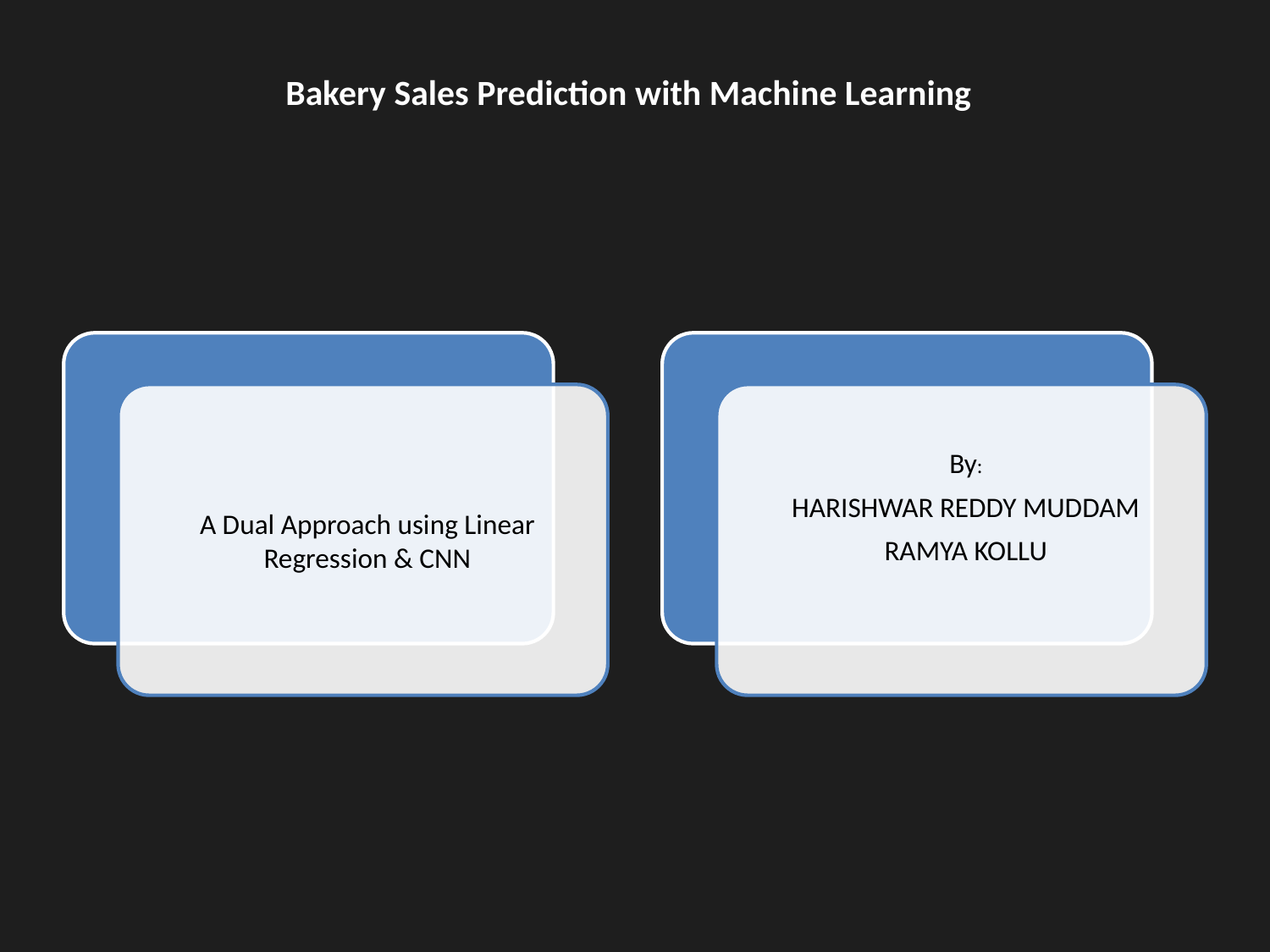

Bakery Sales Prediction with Machine Learning
A Dual Approach using Linear Regression & CNN
By:
HARISHWAR REDDY MUDDAM
RAMYA KOLLU